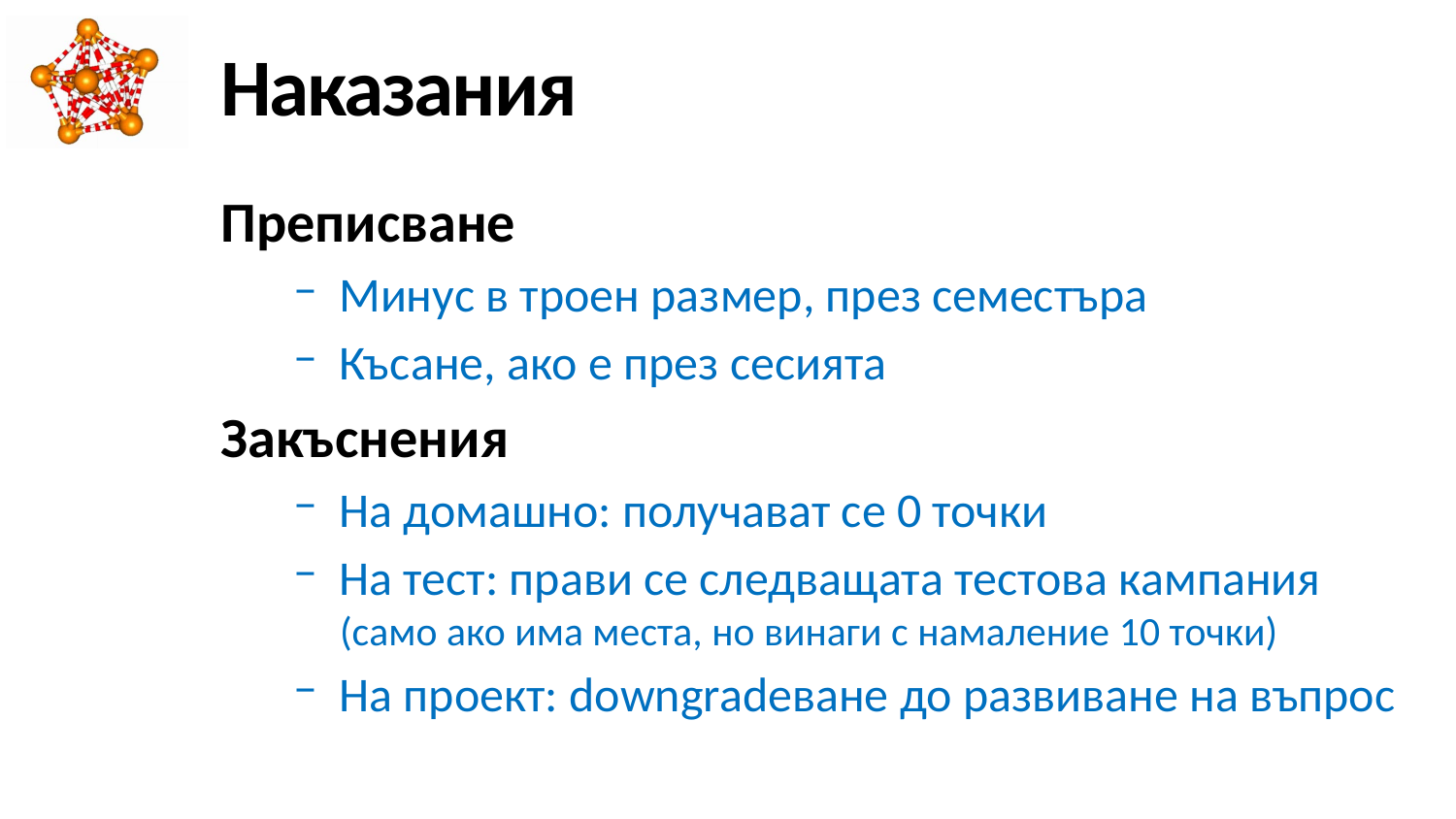

# Наказания
Преписване
Минус в троен размер, през семестъра
Късане, ако е през сесията
Закъснения
На домашно: получават се 0 точки
На тест: прави се следващата тестова кампания
(само ако има места, но винаги с намаление 10 точки)
На проект: downgradeване до развиване на въпрос